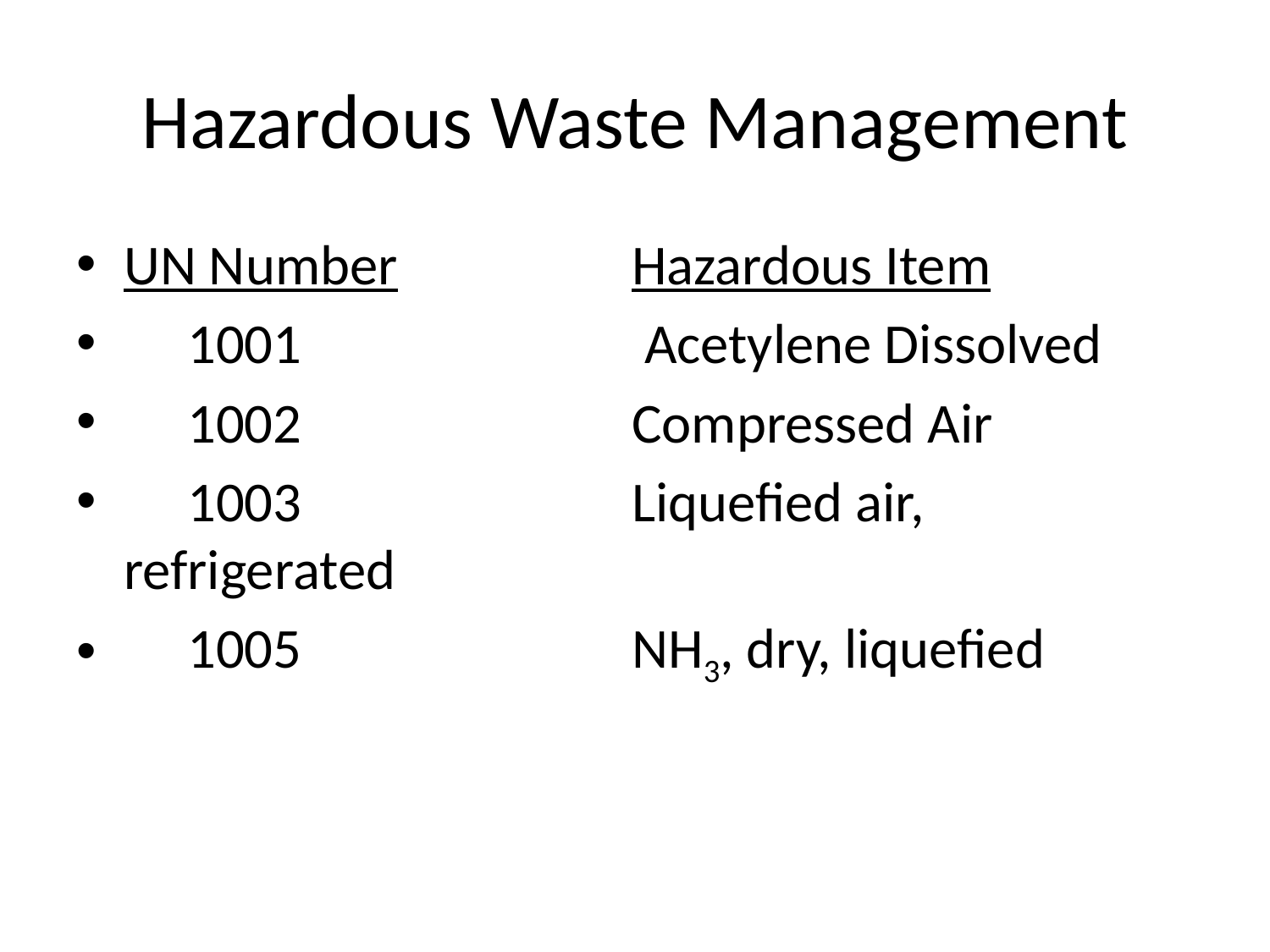

# Hazardous Waste Management
UN Number		Hazardous Item
     1001 			 Acetylene Dissolved
     1002 			Compressed Air
     1003 			Liquefied air, refrigerated
     1005			NH3, dry, liquefied